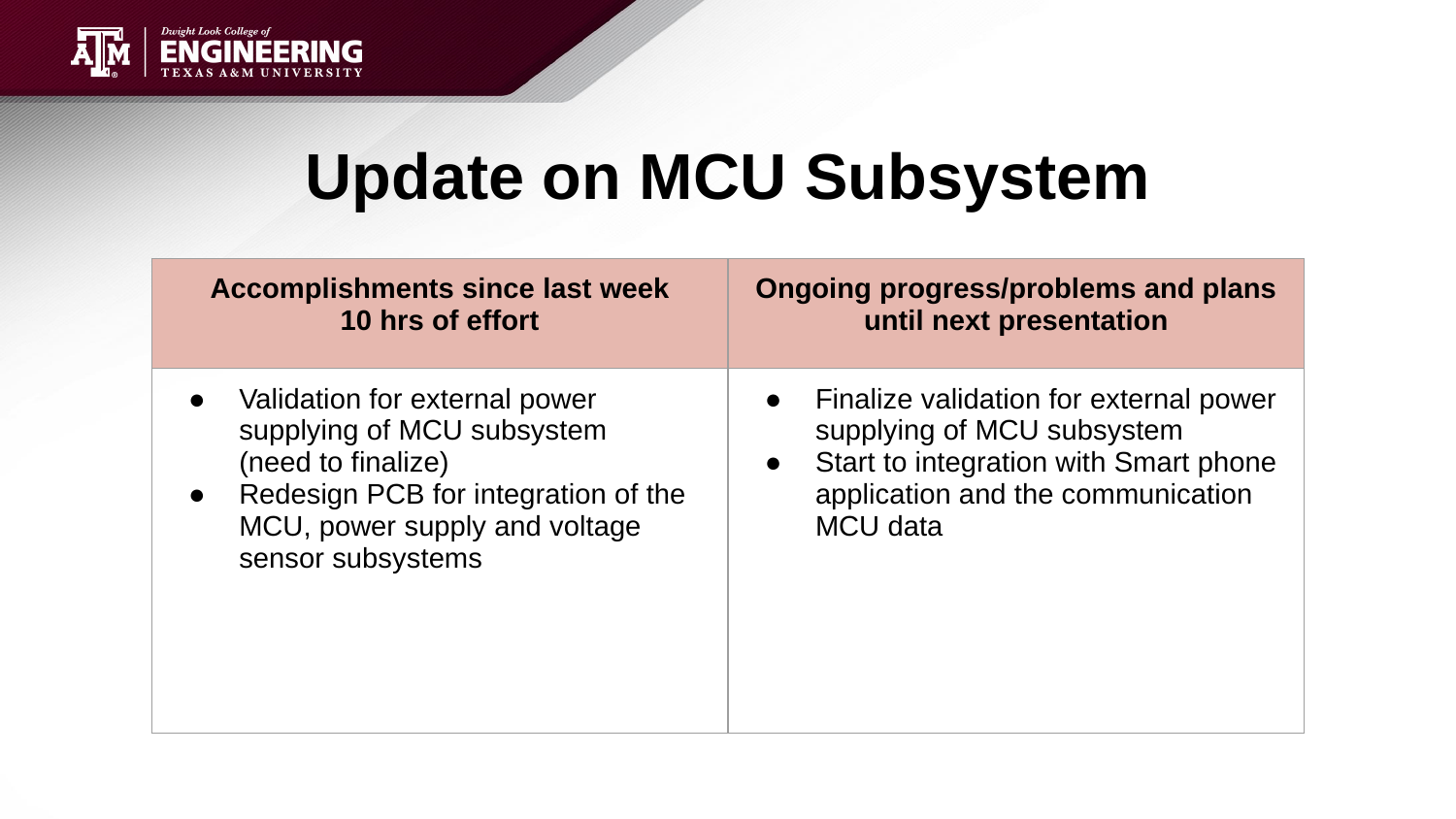

# Update on MCU Subsystem
| Accomplishments since last week 10 hrs of effort | Ongoing progress/problems and plans until next presentation |
| --- | --- |
| Validation for external power supplying of MCU subsystem (need to finalize) Redesign PCB for integration of the MCU, power supply and voltage sensor subsystems | Finalize validation for external power supplying of MCU subsystem Start to integration with Smart phone application and the communication MCU data |